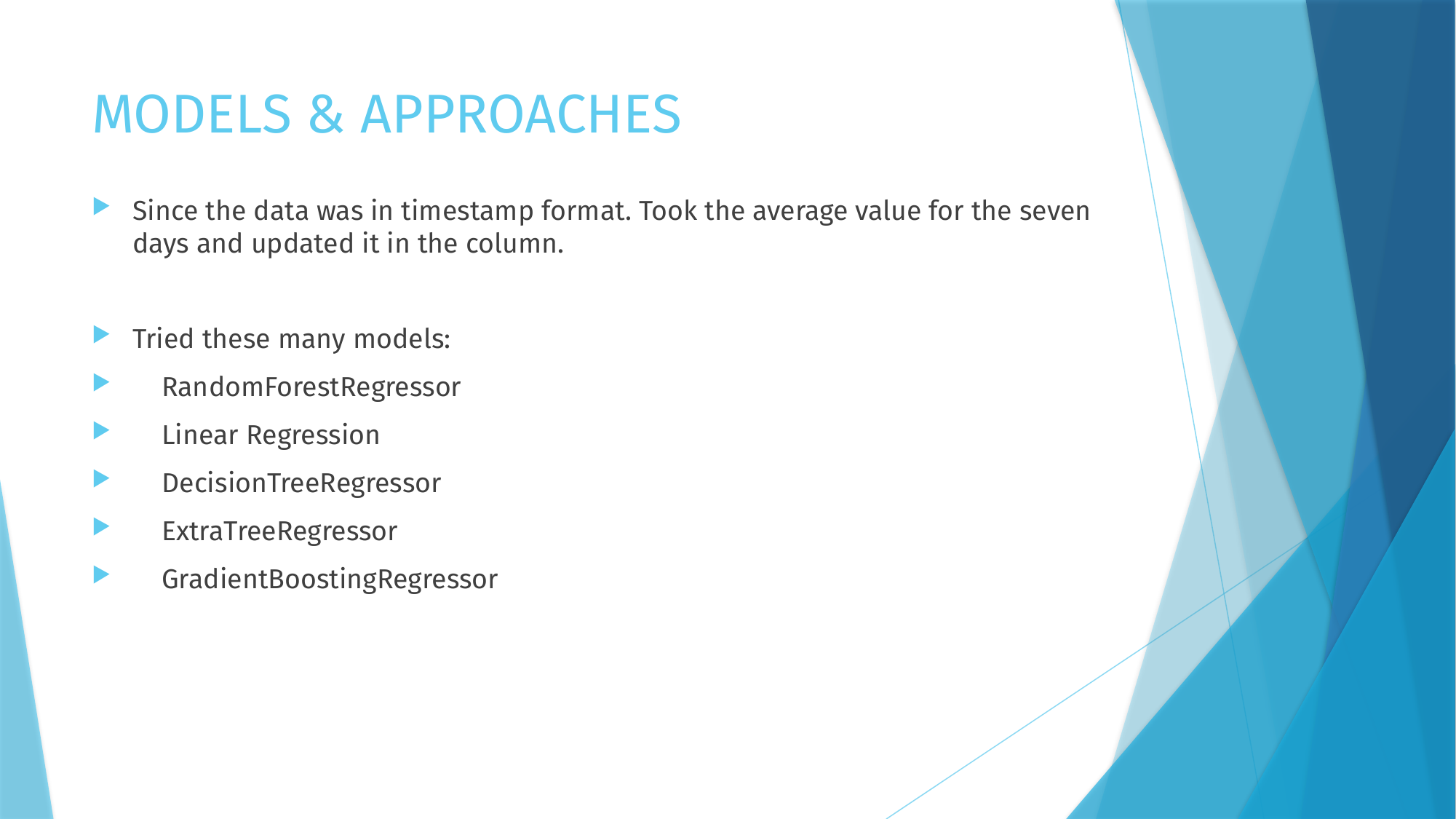

# MODELS & APPROACHES
Since the data was in timestamp format. Took the average value for the seven days and updated it in the column.

Tried these many models:
    RandomForestRegressor
    Linear Regression
    DecisionTreeRegressor
    ExtraTreeRegressor
    GradientBoostingRegressor